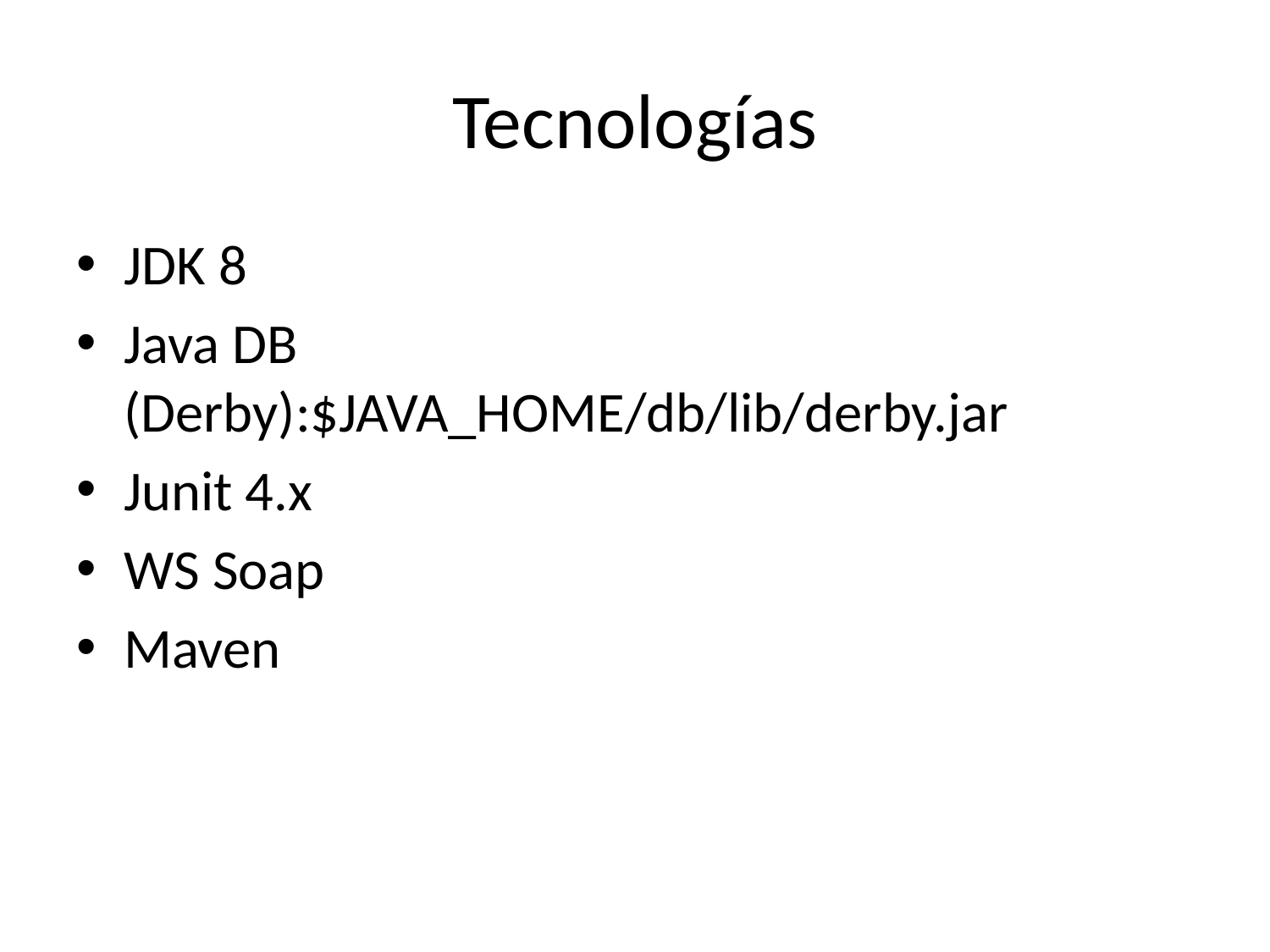

# Tecnologías
JDK 8
Java DB (Derby):$JAVA_HOME/db/lib/derby.jar
Junit 4.x
WS Soap
Maven